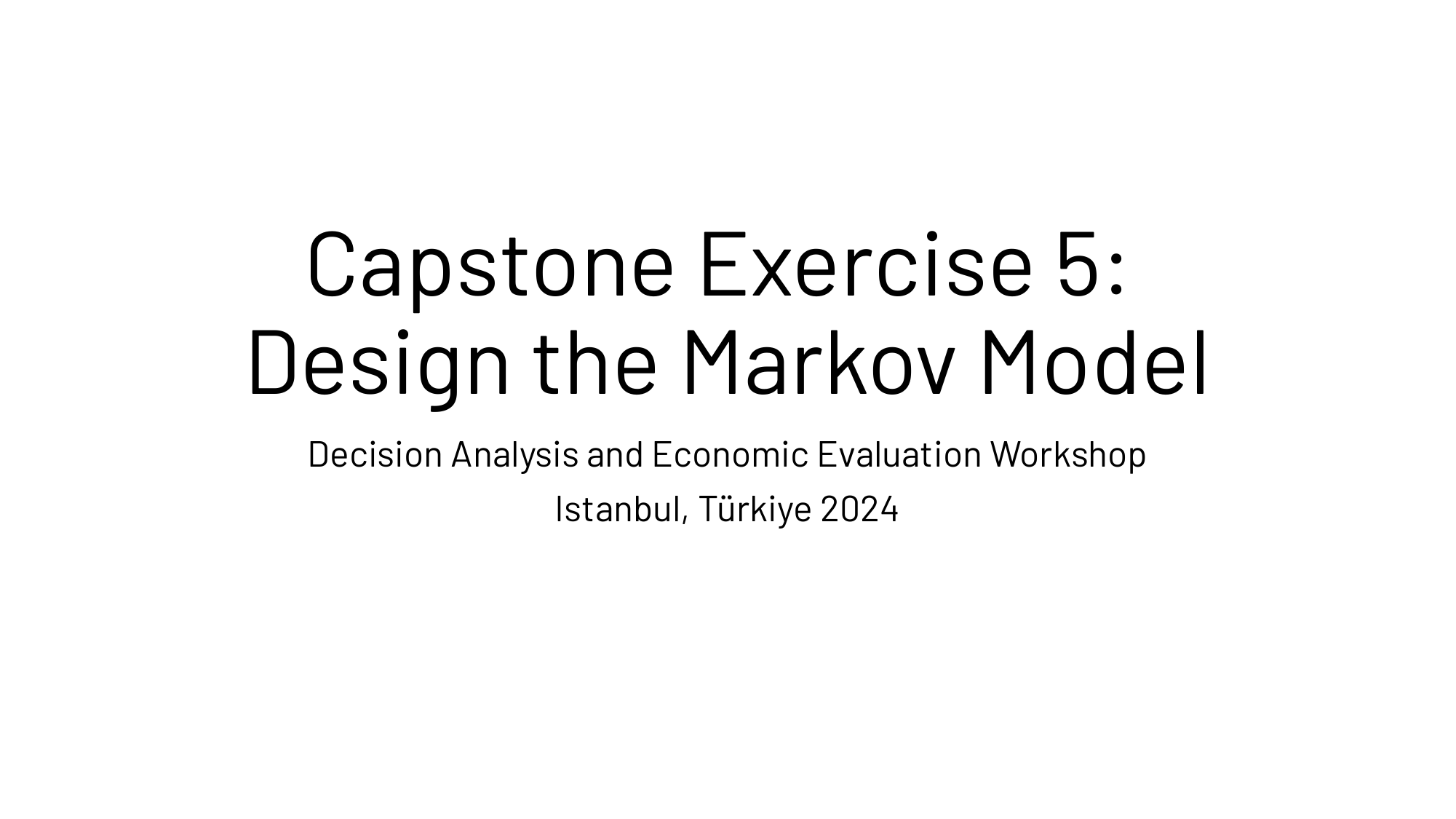

# Capstone Exercise 5: Design the Markov Model
Decision Analysis and Economic Evaluation Workshop
Istanbul, Türkiye 2024